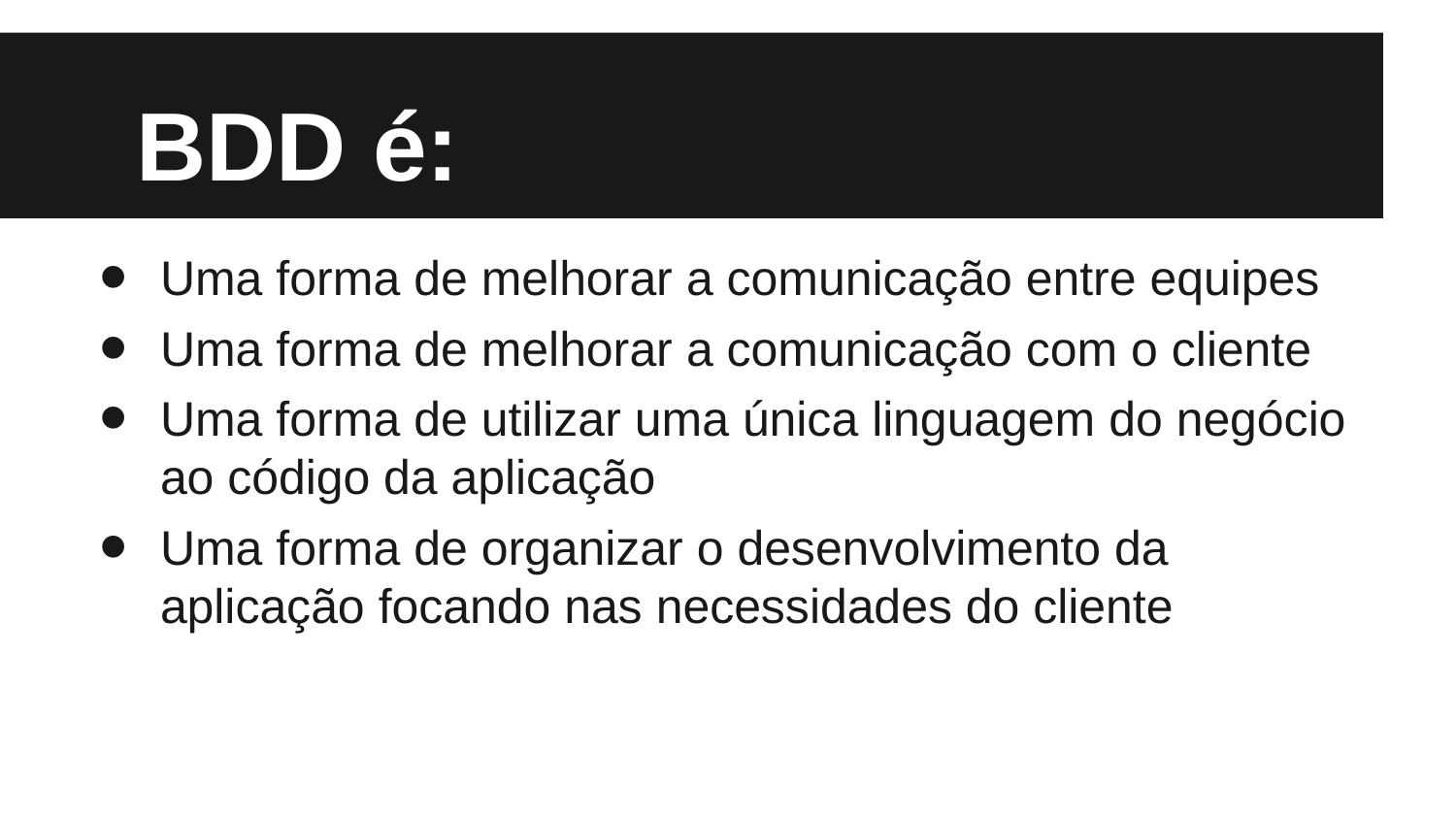

# BDD é:
Uma forma de melhorar a comunicação entre equipes
Uma forma de melhorar a comunicação com o cliente
Uma forma de utilizar uma única linguagem do negócio ao código da aplicação
Uma forma de organizar o desenvolvimento da aplicação focando nas necessidades do cliente